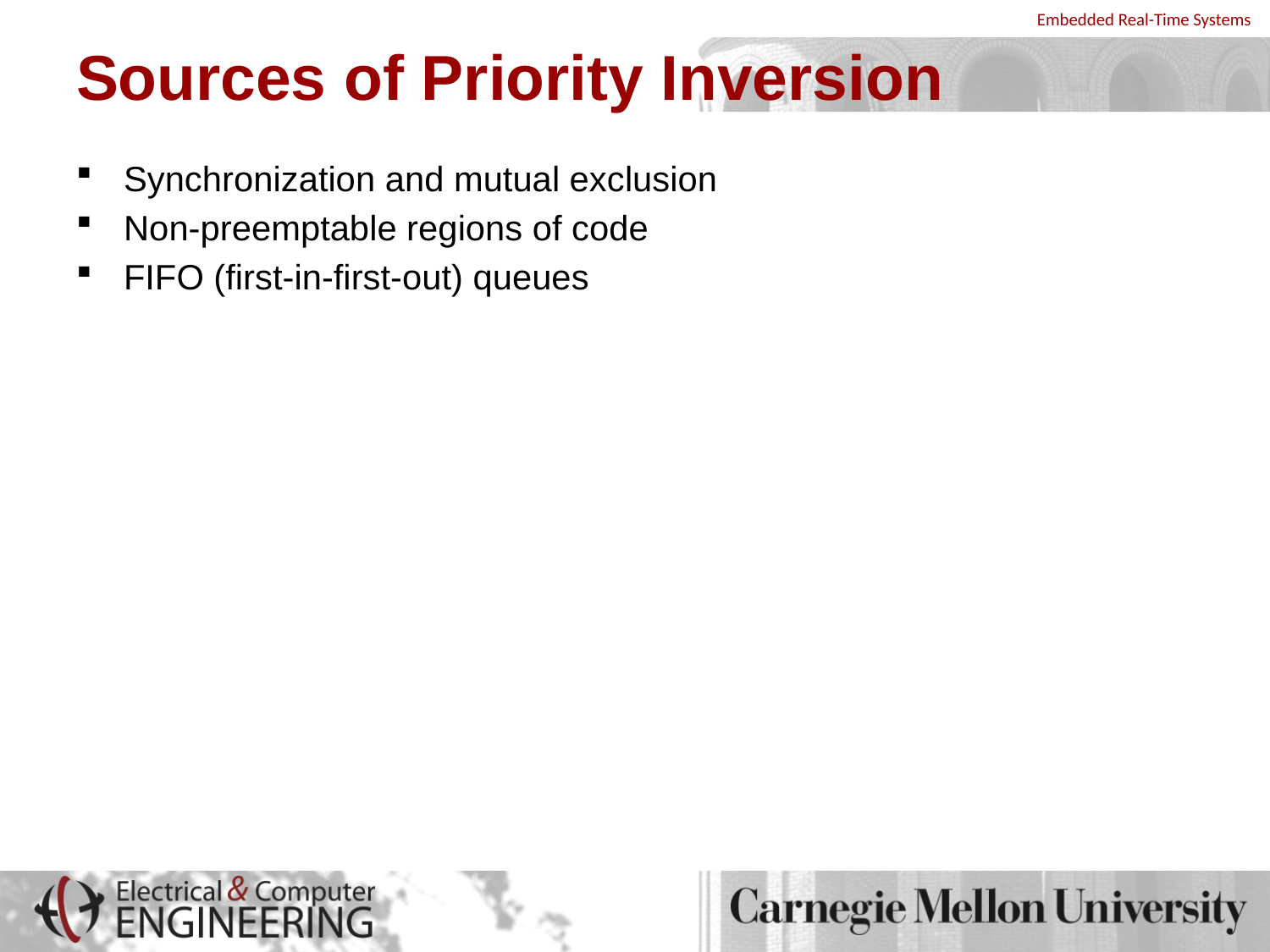

# Sources of Priority Inversion
Synchronization and mutual exclusion
Non-preemptable regions of code
FIFO (first-in-first-out) queues